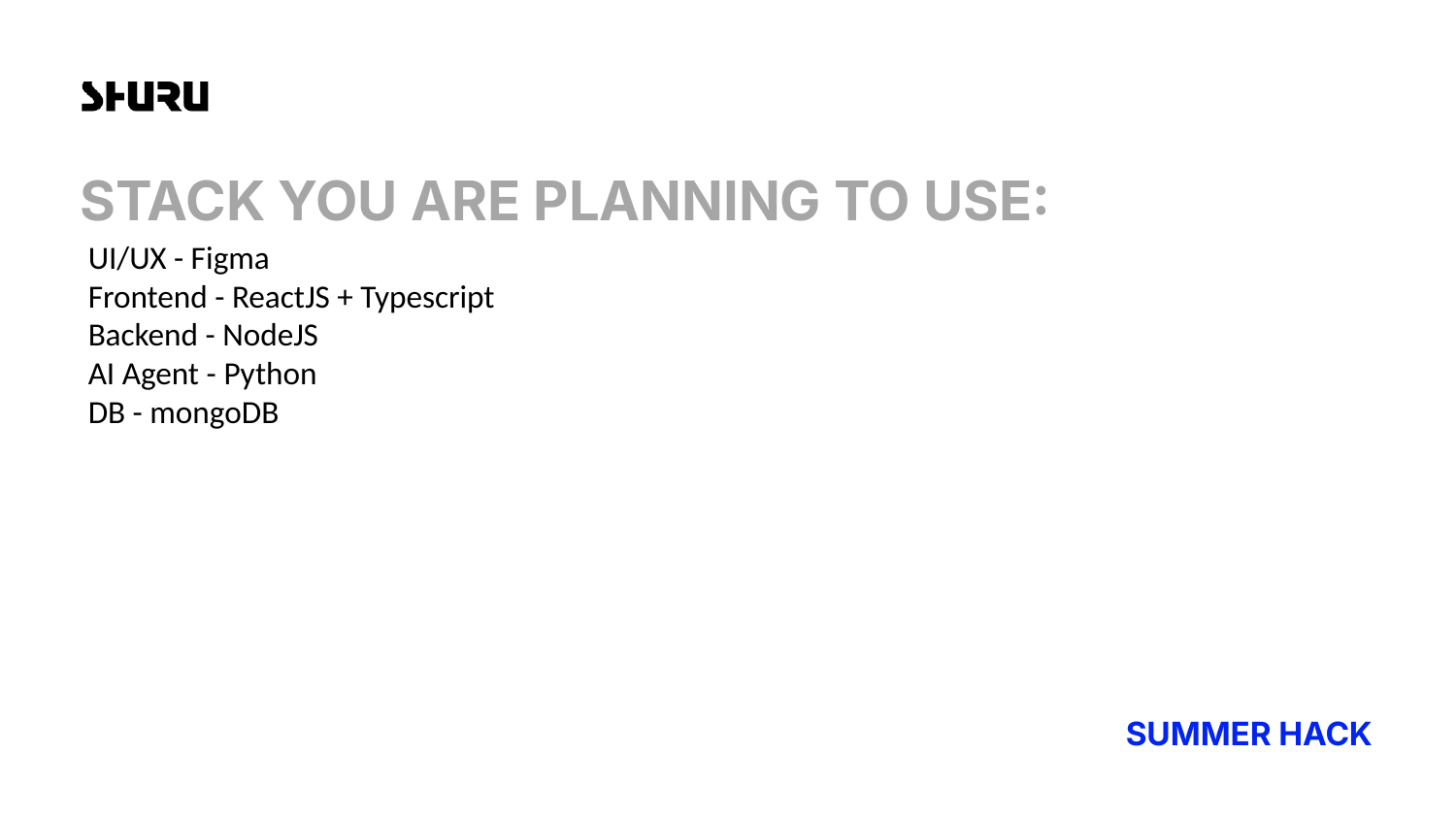

STACK YOU ARE PLANNING TO USE:
UI/UX - Figma
Frontend - ReactJS + Typescript
Backend - NodeJS
AI Agent - Python
DB - mongoDB

SUMMER HACK